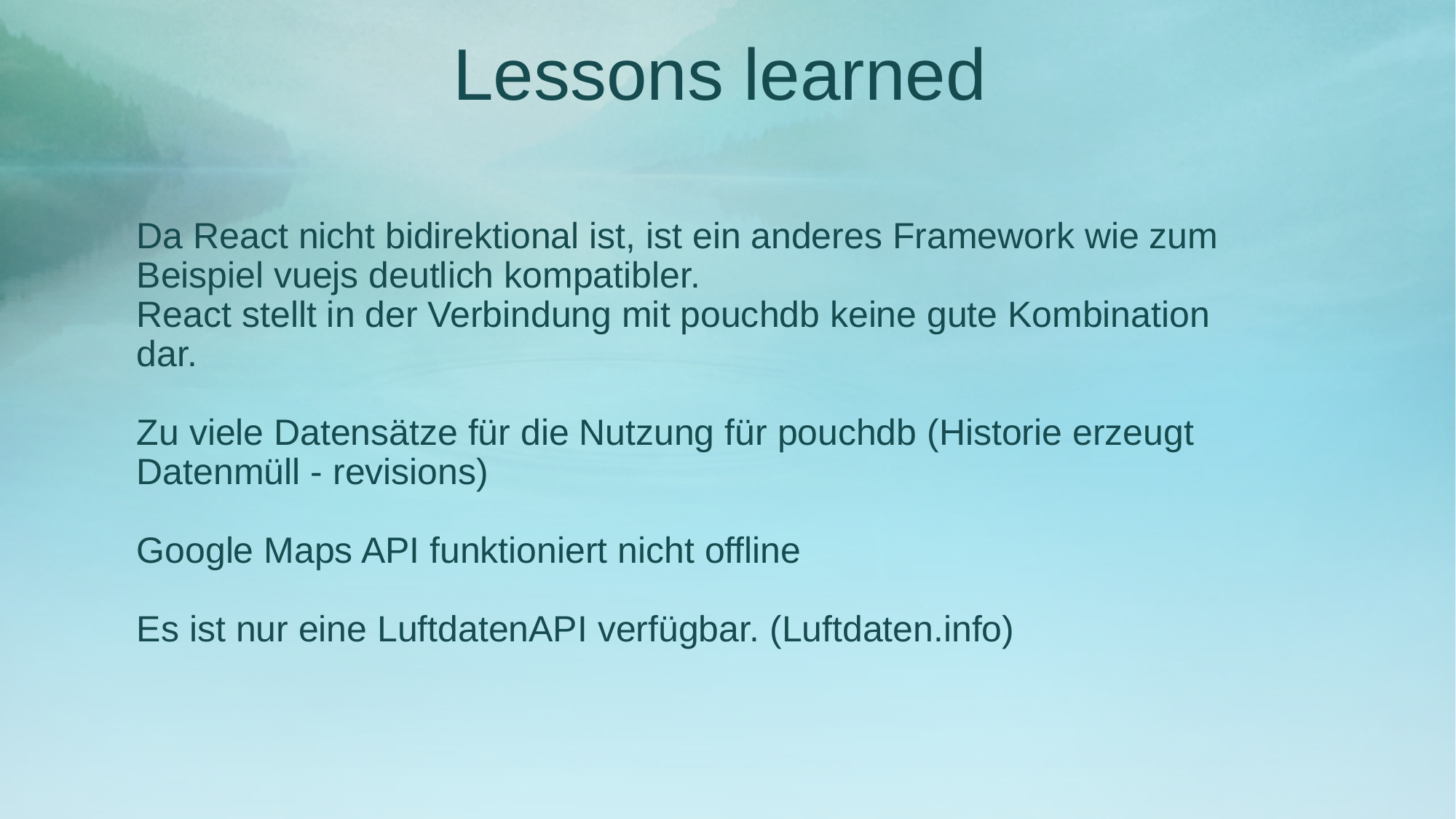

# Lessons learned
Da React nicht bidirektional ist, ist ein anderes Framework wie zum Beispiel vuejs deutlich kompatibler.
React stellt in der Verbindung mit pouchdb keine gute Kombination dar.

Zu viele Datensätze für die Nutzung für pouchdb (Historie erzeugt Datenmüll - revisions)

Google Maps API funktioniert nicht offline

Es ist nur eine LuftdatenAPI verfügbar. (Luftdaten.info)